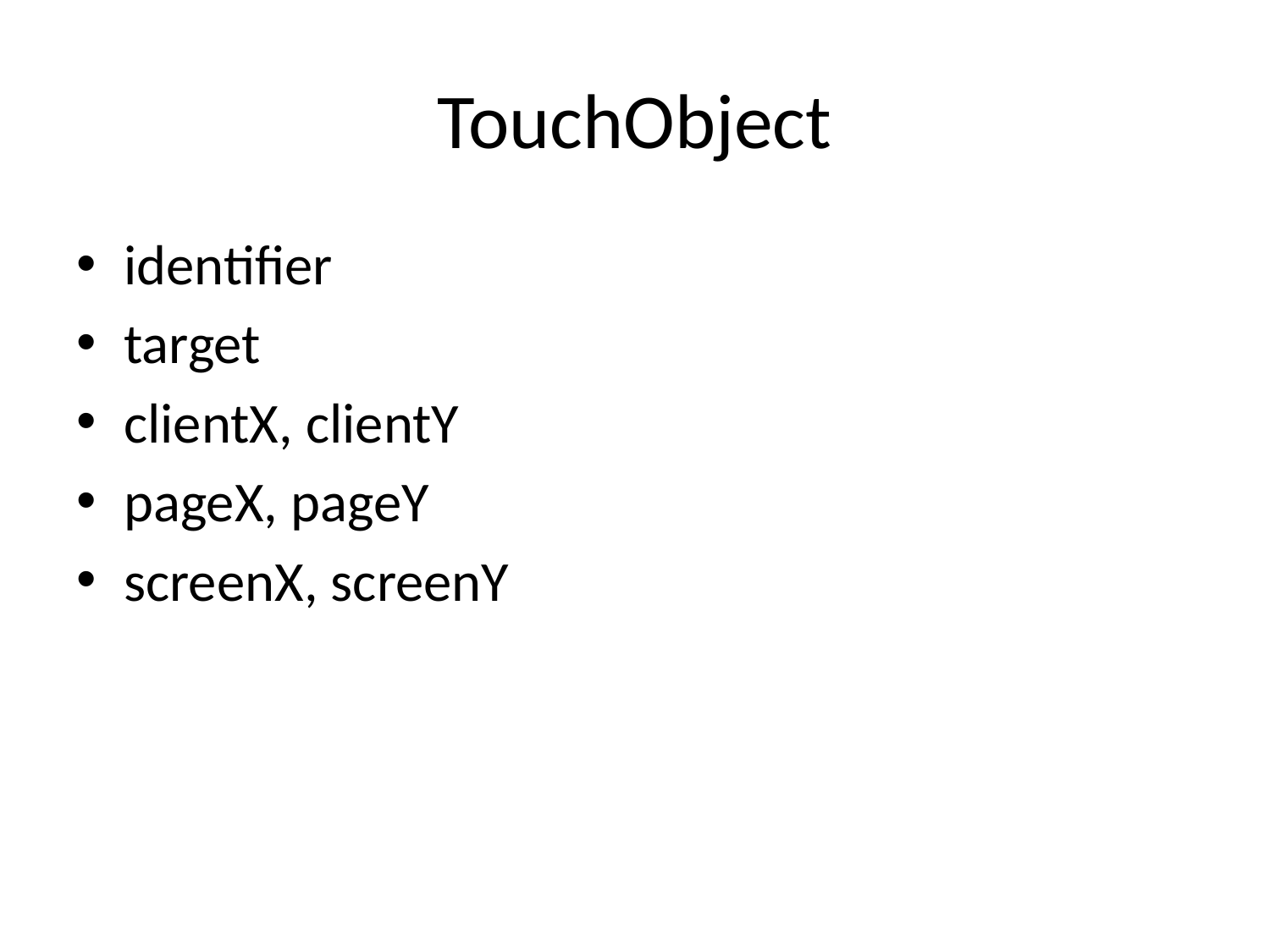

# TouchObject
identifier
target
clientX, clientY
pageX, pageY
screenX, screenY